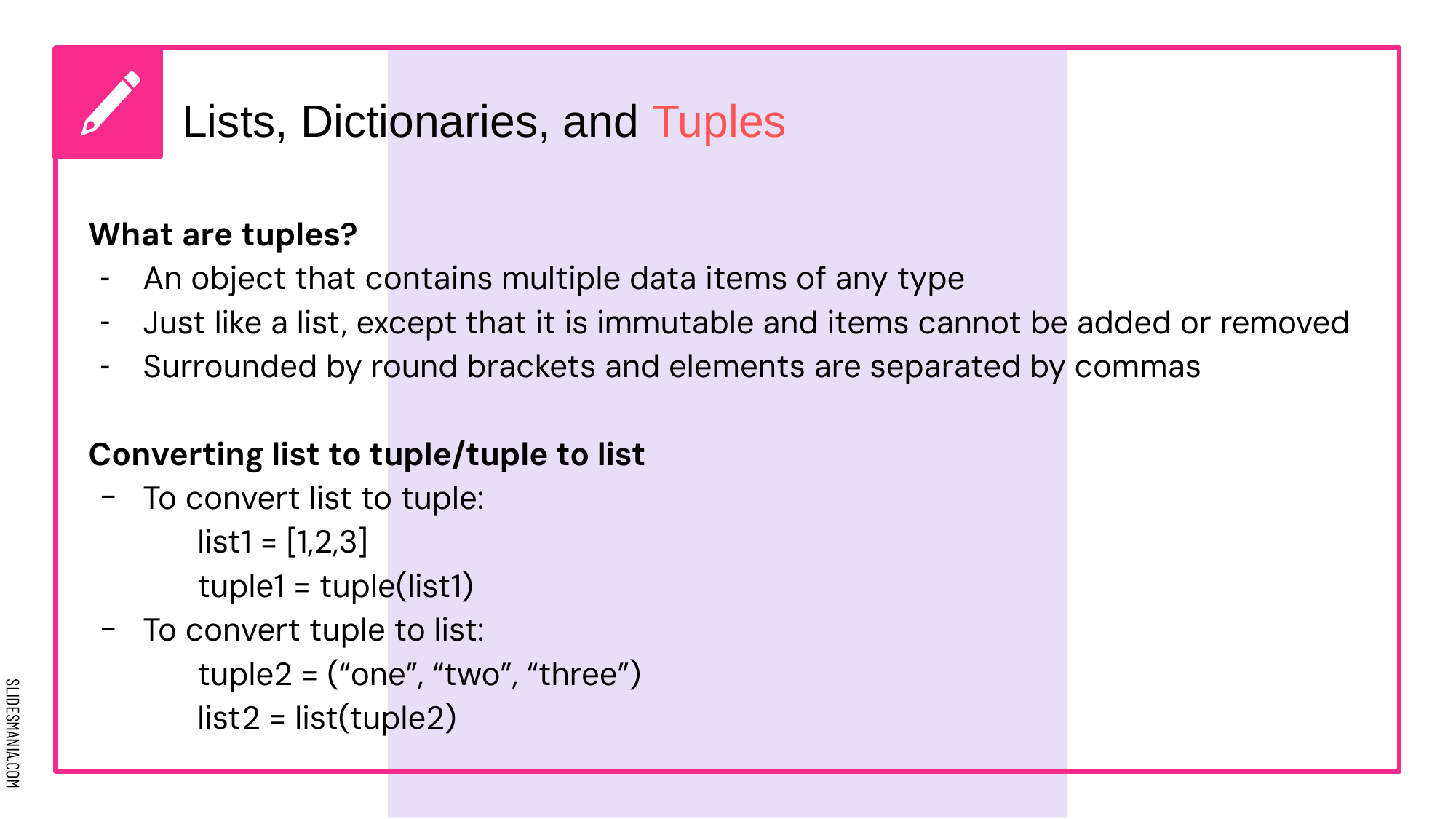

Lists, Dictionaries, and Tuples
What are tuples?
An object that contains multiple data items of any type
Just like a list, except that it is immutable and items cannot be added or removed
Surrounded by round brackets and elements are separated by commas

Converting list to tuple/tuple to list
To convert list to tuple:
list1 = [1,2,3]
tuple1 = tuple(list1)
To convert tuple to list:
tuple2 = (“one”, “two”, “three”)
list2 = list(tuple2)